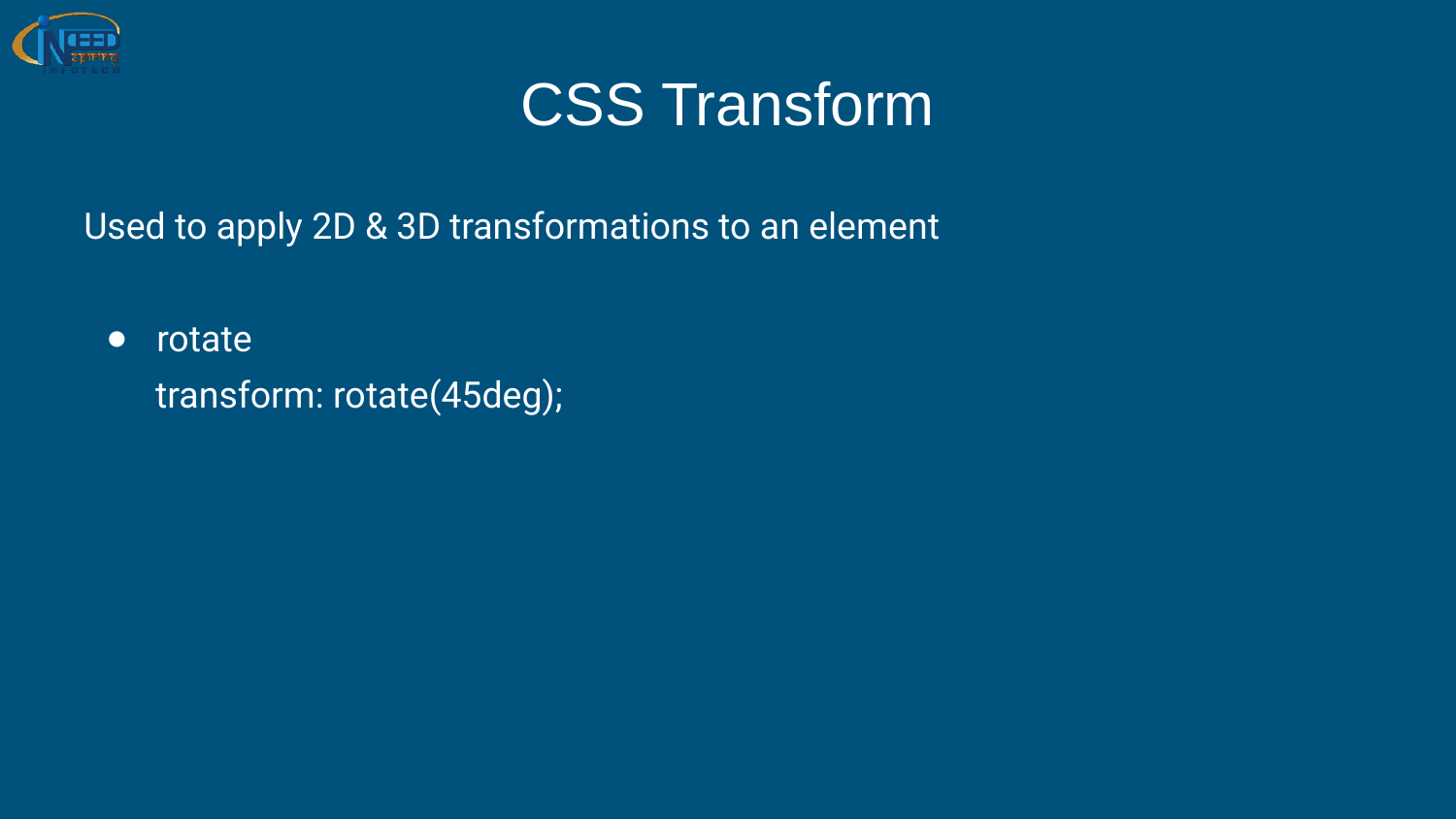

# CSS Transform
Used to apply 2D & 3D transformations to an element

rotate
        transform: rotate(45deg);